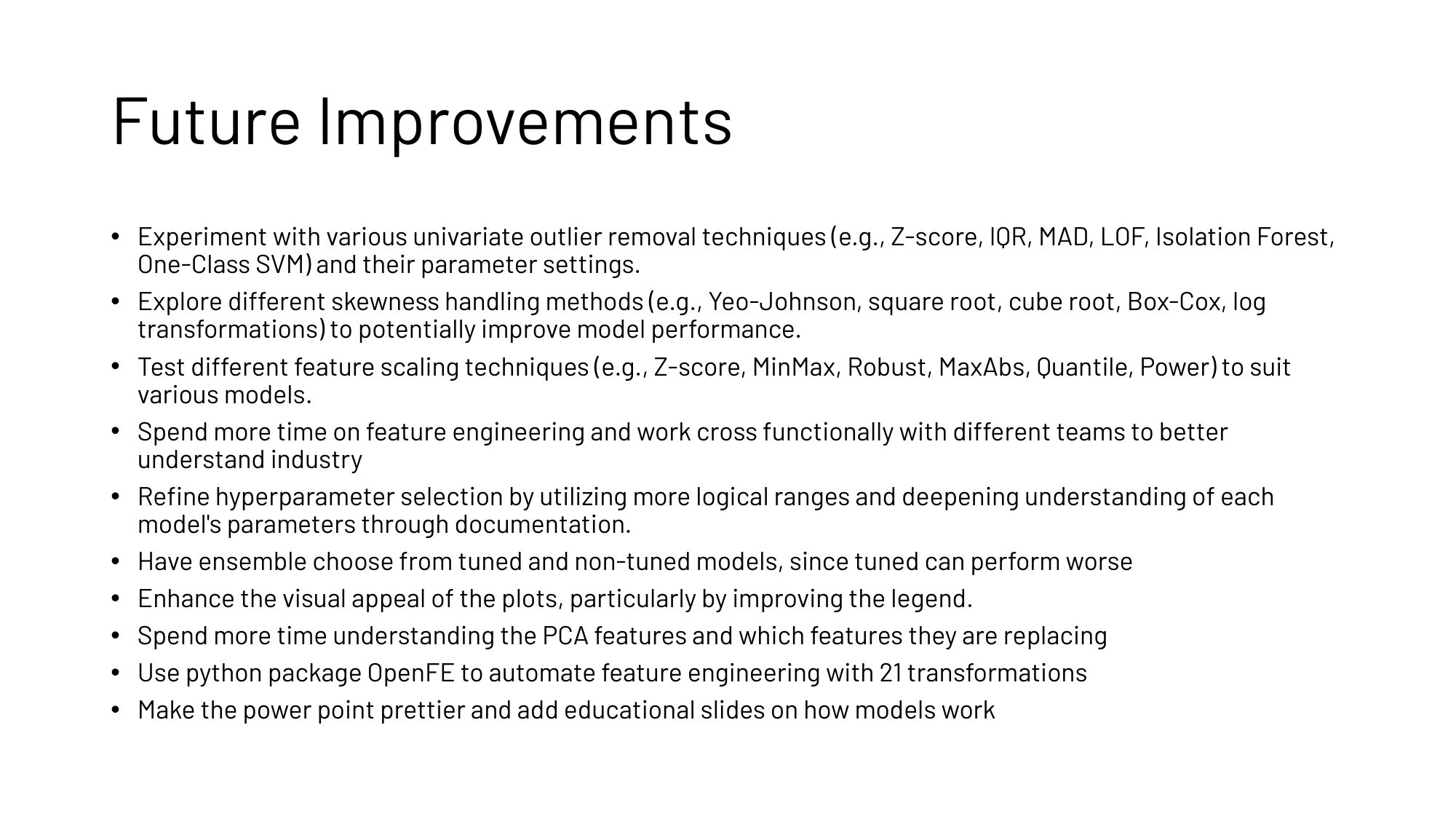

# Future Improvements
Experiment with various univariate outlier removal techniques (e.g., Z-score, IQR, MAD, LOF, Isolation Forest, One-Class SVM) and their parameter settings.
Explore different skewness handling methods (e.g., Yeo-Johnson, square root, cube root, Box-Cox, log transformations) to potentially improve model performance.
Test different feature scaling techniques (e.g., Z-score, MinMax, Robust, MaxAbs, Quantile, Power) to suit various models.
Spend more time on feature engineering and work cross functionally with different teams to better understand industry
Refine hyperparameter selection by utilizing more logical ranges and deepening understanding of each model's parameters through documentation.
Have ensemble choose from tuned and non-tuned models, since tuned can perform worse
Enhance the visual appeal of the plots, particularly by improving the legend.
Spend more time understanding the PCA features and which features they are replacing
Use python package OpenFE to automate feature engineering with 21 transformations
Make the power point prettier and add educational slides on how models work